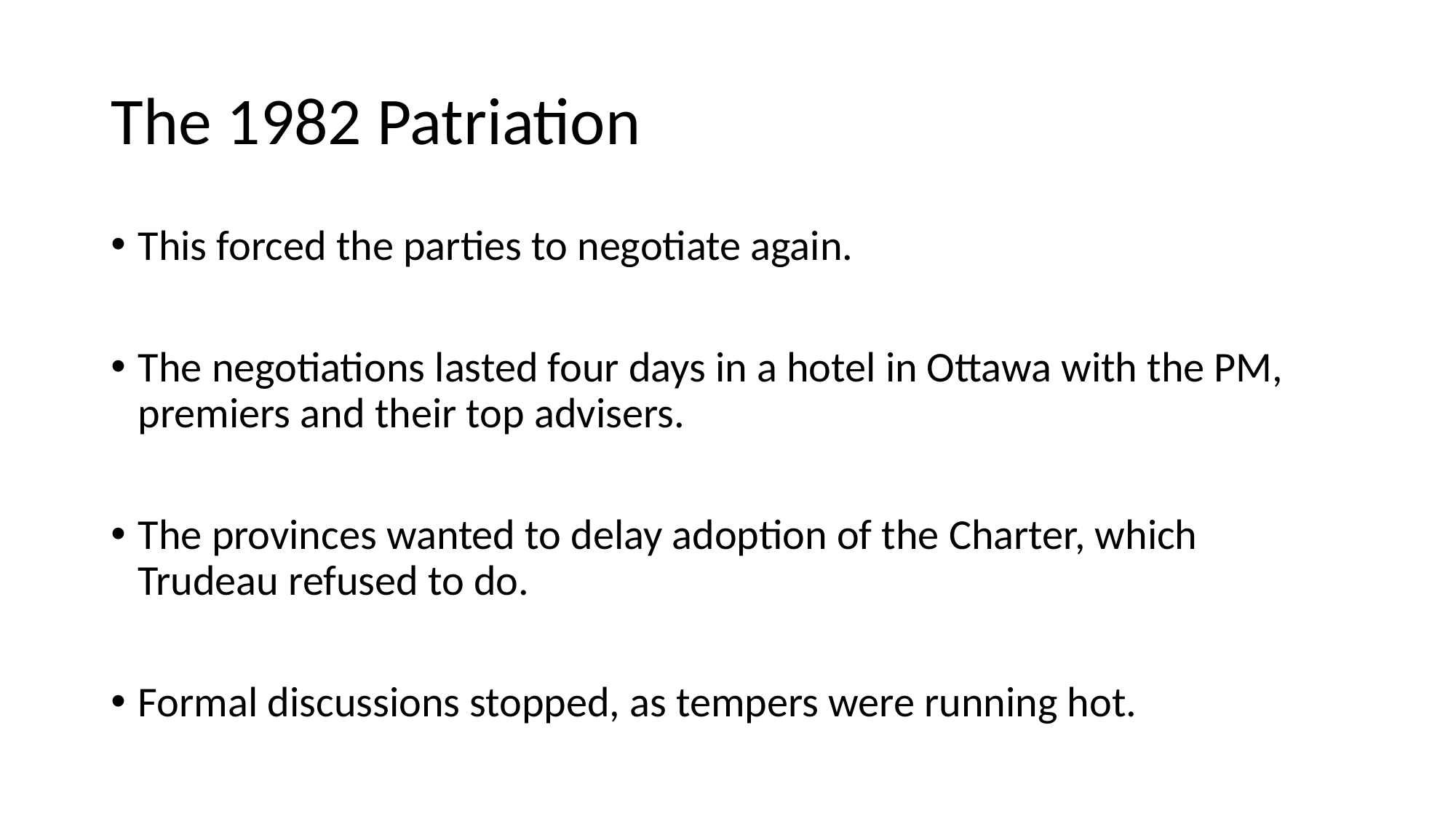

# The 1982 Patriation
This forced the parties to negotiate again.

The negotiations lasted four days in a hotel in Ottawa with the PM, premiers and their top advisers.

The provinces wanted to delay adoption of the Charter, which Trudeau refused to do.

Formal discussions stopped, as tempers were running hot.